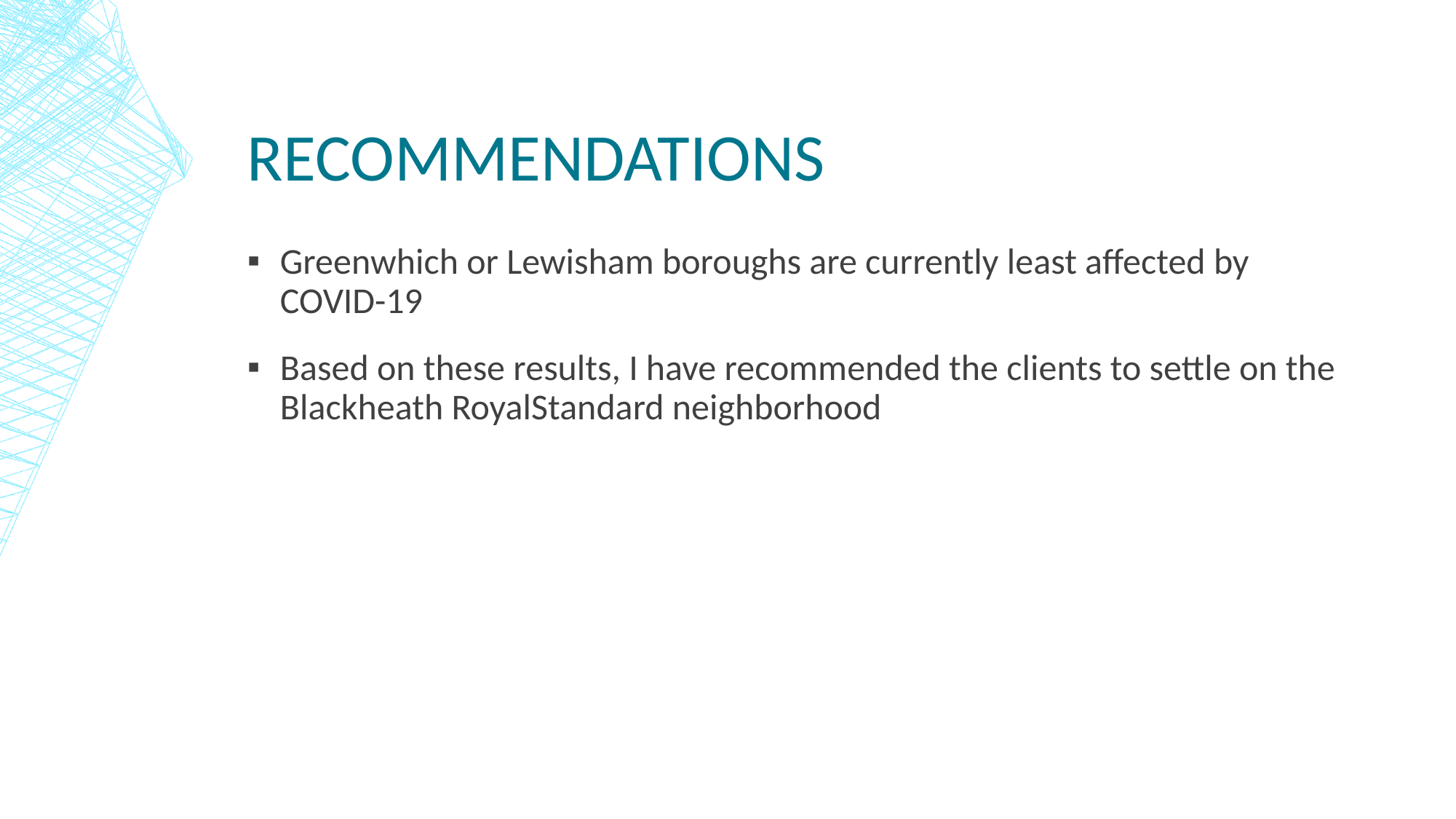

# Recommendations
Greenwhich or Lewisham boroughs are currently least affected by COVID-19
Based on these results, I have recommended the clients to settle on the Blackheath RoyalStandard neighborhood